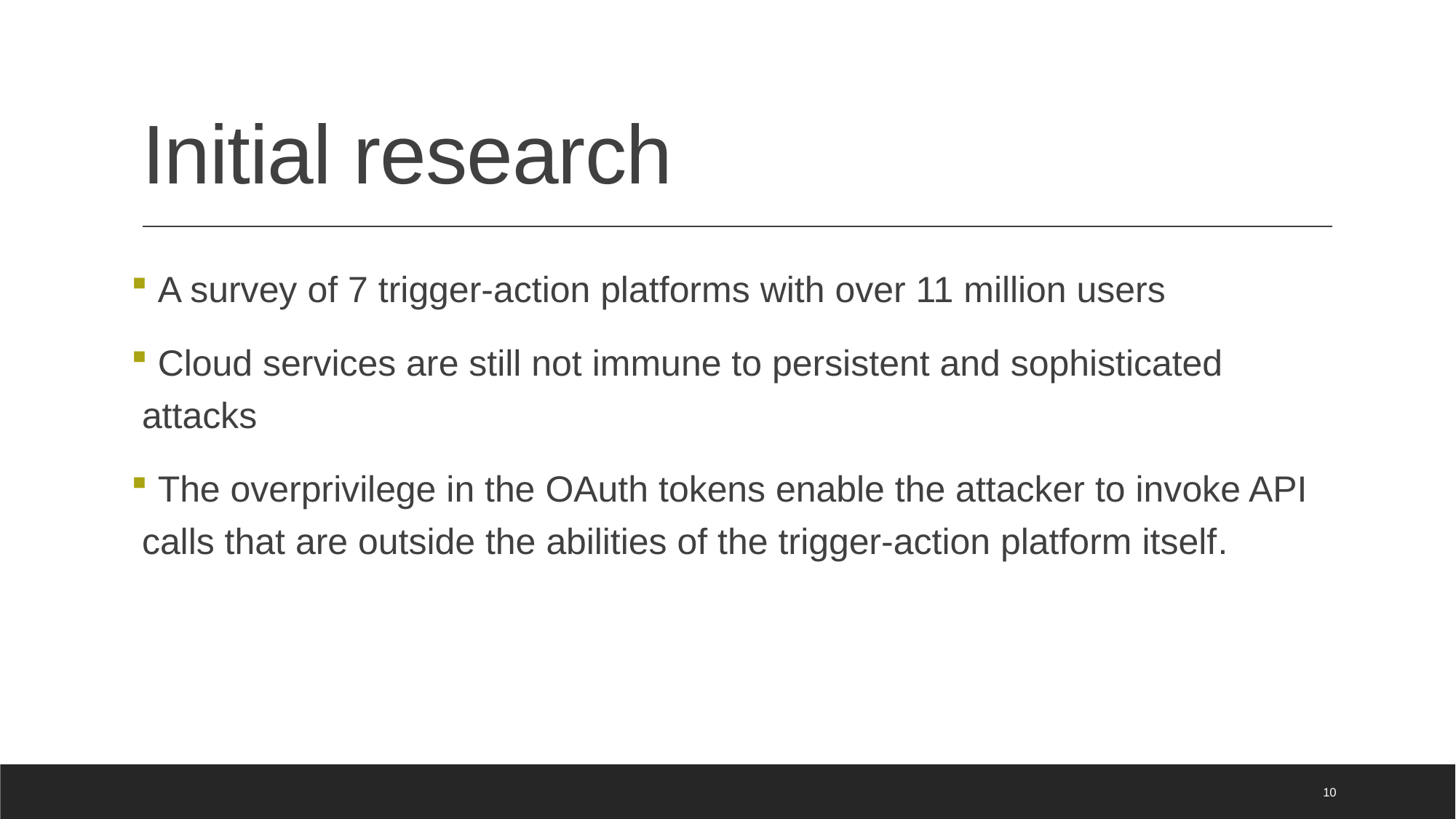

# Initial research
 A survey of 7 trigger-action platforms with over 11 million users
 Cloud services are still not immune to persistent and sophisticated attacks
 Τhe overprivilege in the OAuth tokens enable the attacker to invoke API calls that are outside the abilities of the trigger-action platform itself.
10